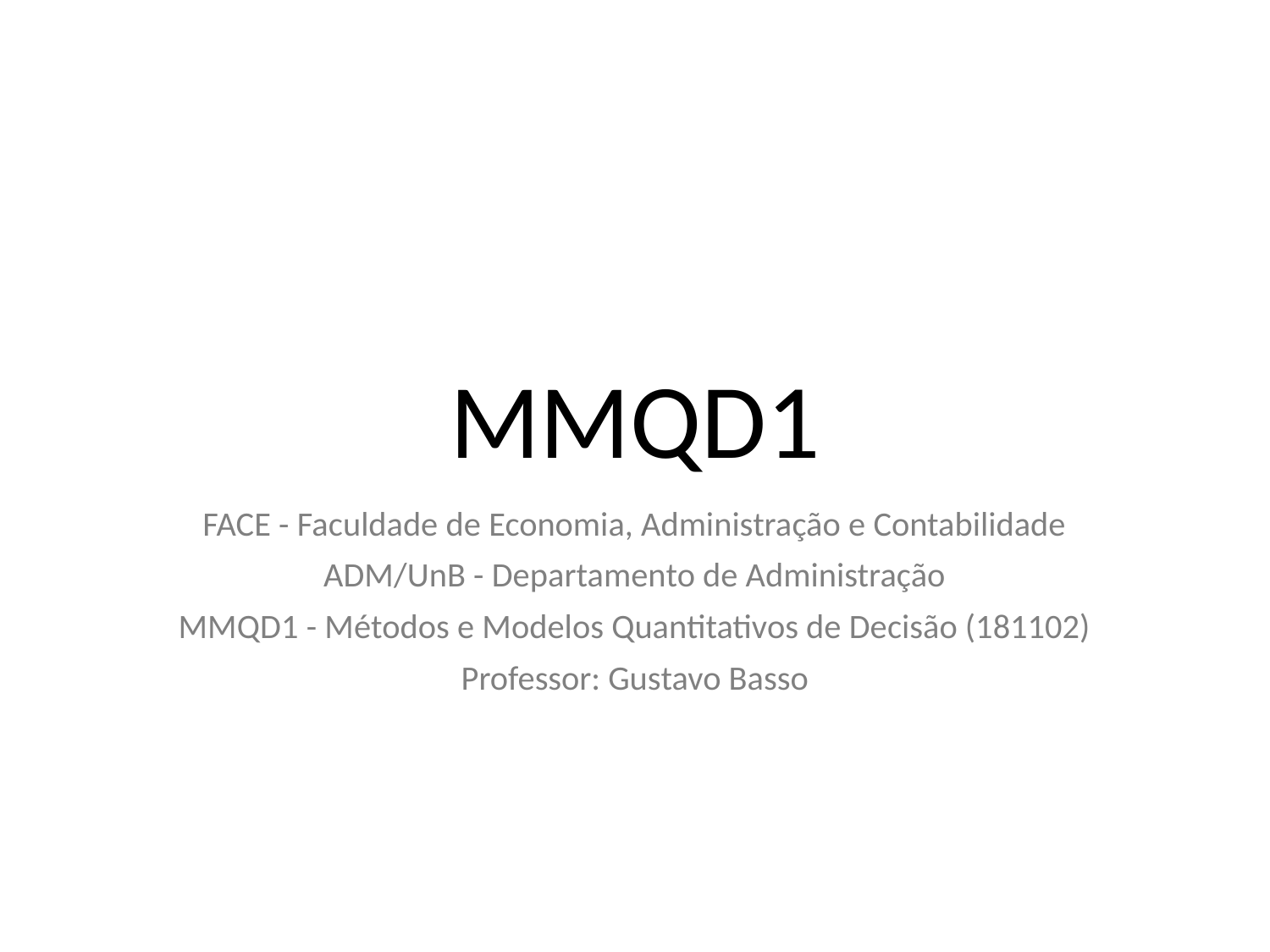

# MMQD1
FACE - Faculdade de Economia, Administração e Contabilidade
ADM/UnB - Departamento de Administração
MMQD1 - Métodos e Modelos Quantitativos de Decisão (181102)
Professor: Gustavo Basso